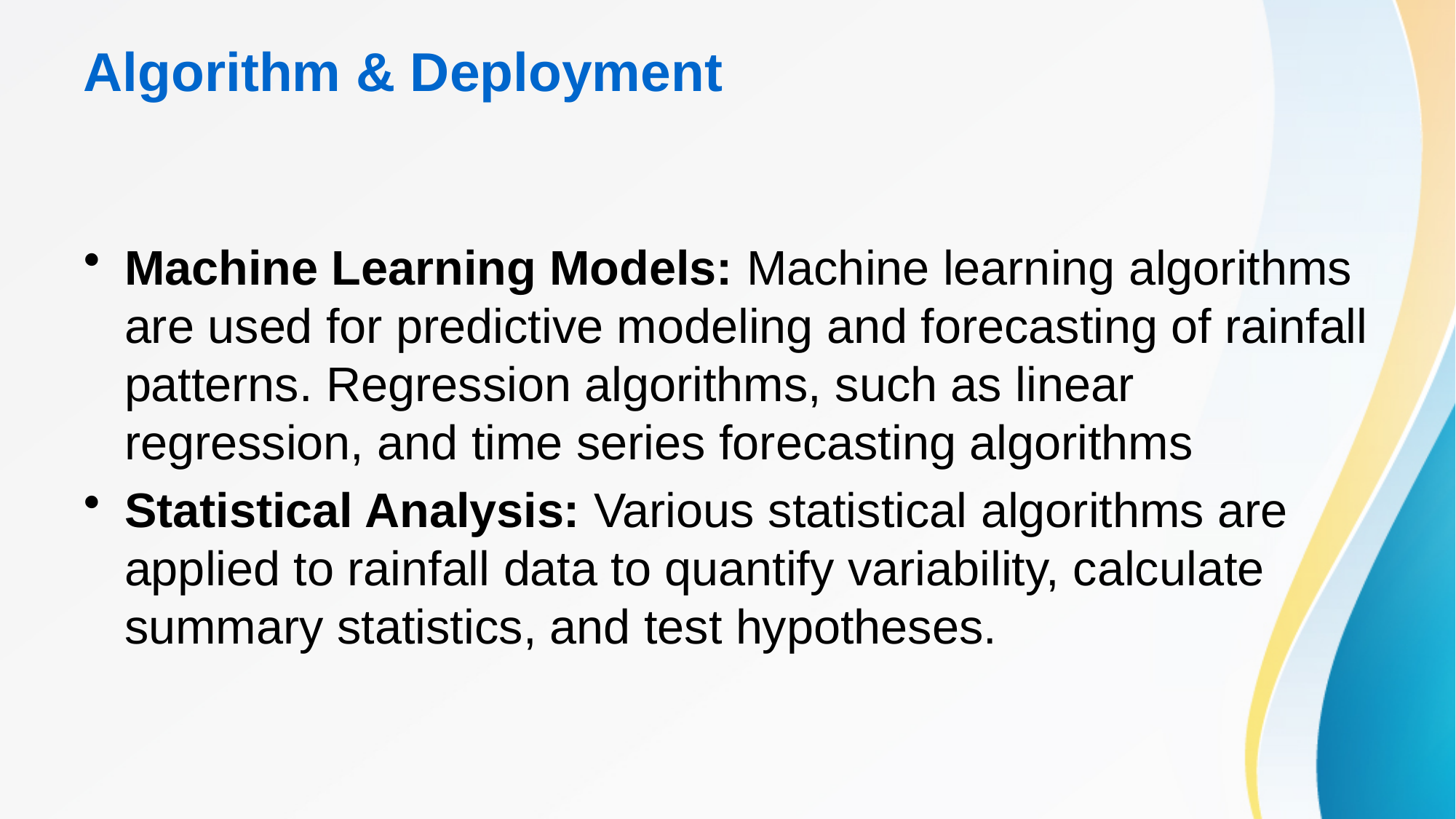

# Algorithm & Deployment
Machine Learning Models: Machine learning algorithms are used for predictive modeling and forecasting of rainfall patterns. Regression algorithms, such as linear regression, and time series forecasting algorithms
Statistical Analysis: Various statistical algorithms are applied to rainfall data to quantify variability, calculate summary statistics, and test hypotheses.